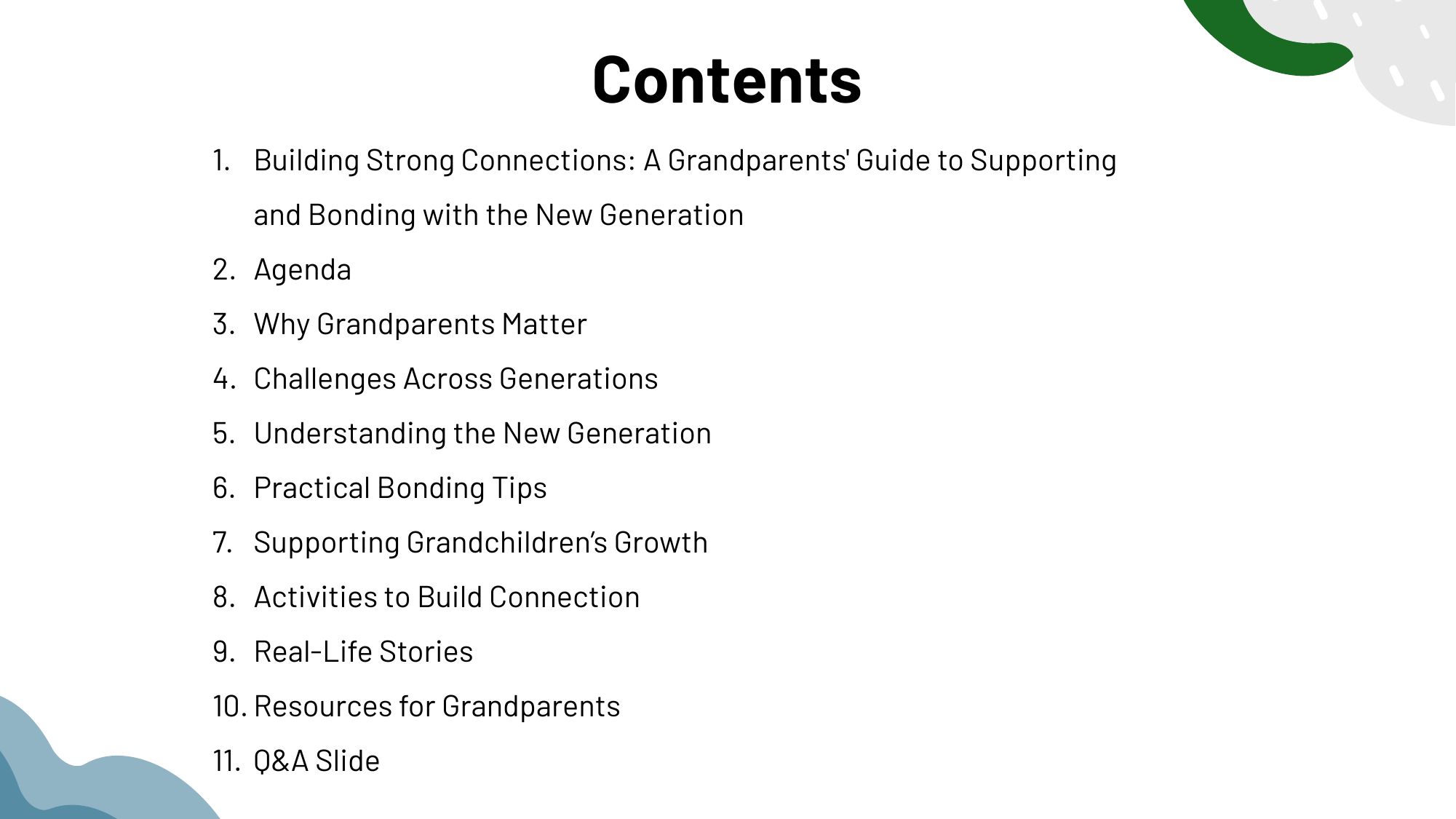

# Contents
Building Strong Connections: A Grandparents' Guide to Supporting and Bonding with the New Generation
Agenda
Why Grandparents Matter
Challenges Across Generations
Understanding the New Generation
Practical Bonding Tips
Supporting Grandchildren’s Growth
Activities to Build Connection
Real-Life Stories
Resources for Grandparents
Q&A Slide